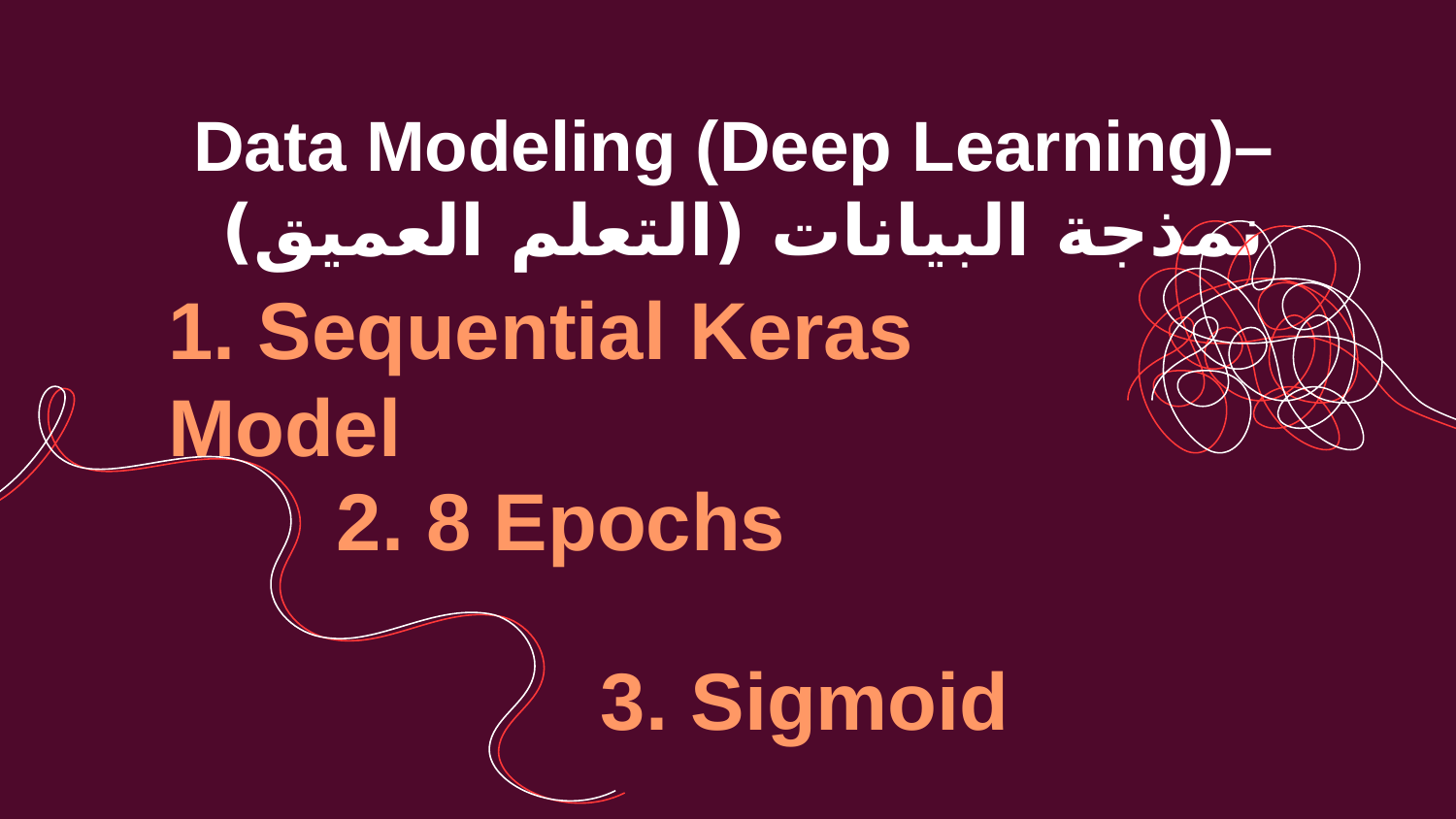

Data Modeling (Deep Learning)–
نمذجة البيانات (التعلم العميق)

# 1. Sequential Keras Model
2. 8 Epochs

3. Sigmoid